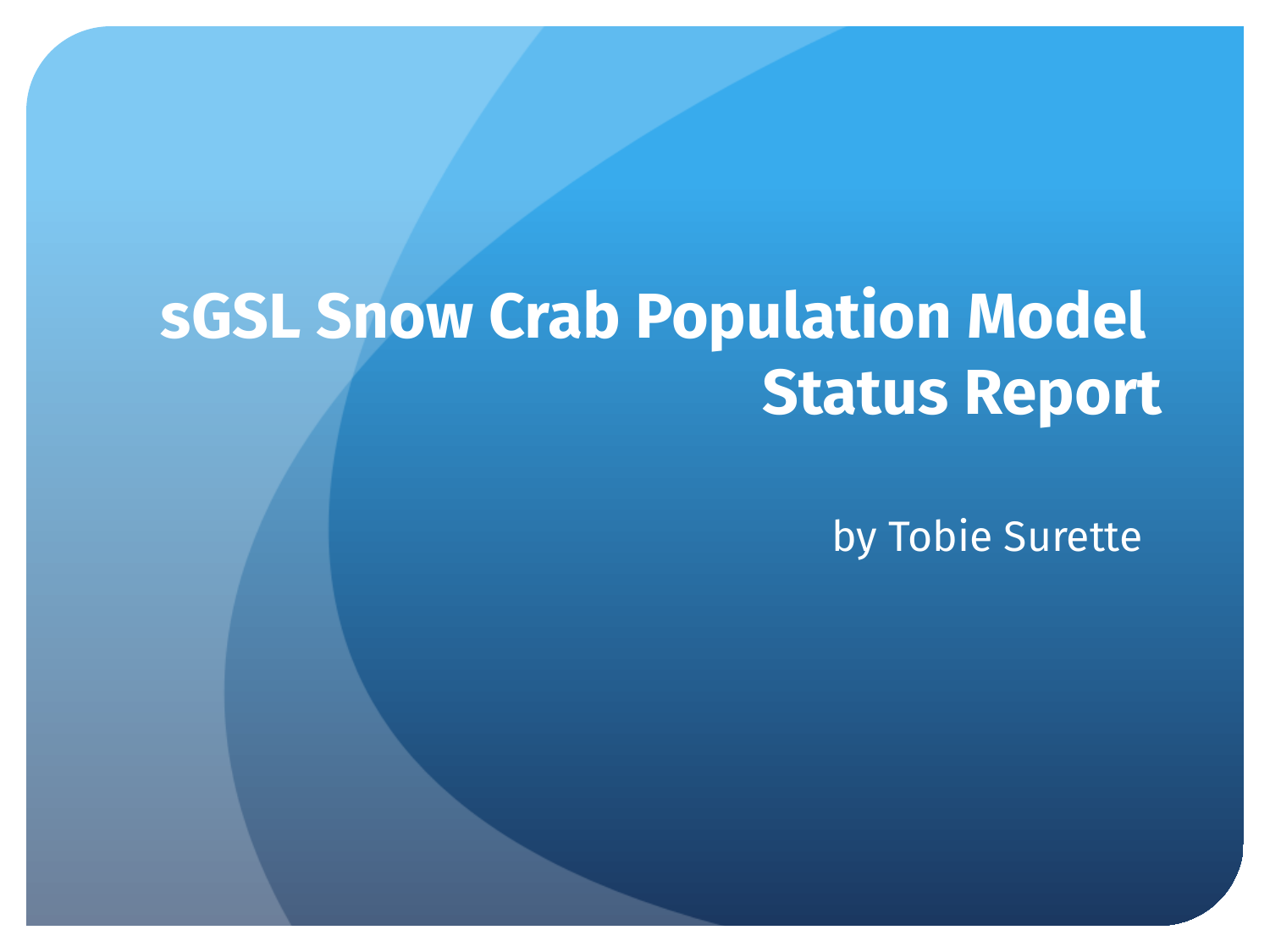

# sGSL Snow Crab Population Model Status Report
by Tobie Surette